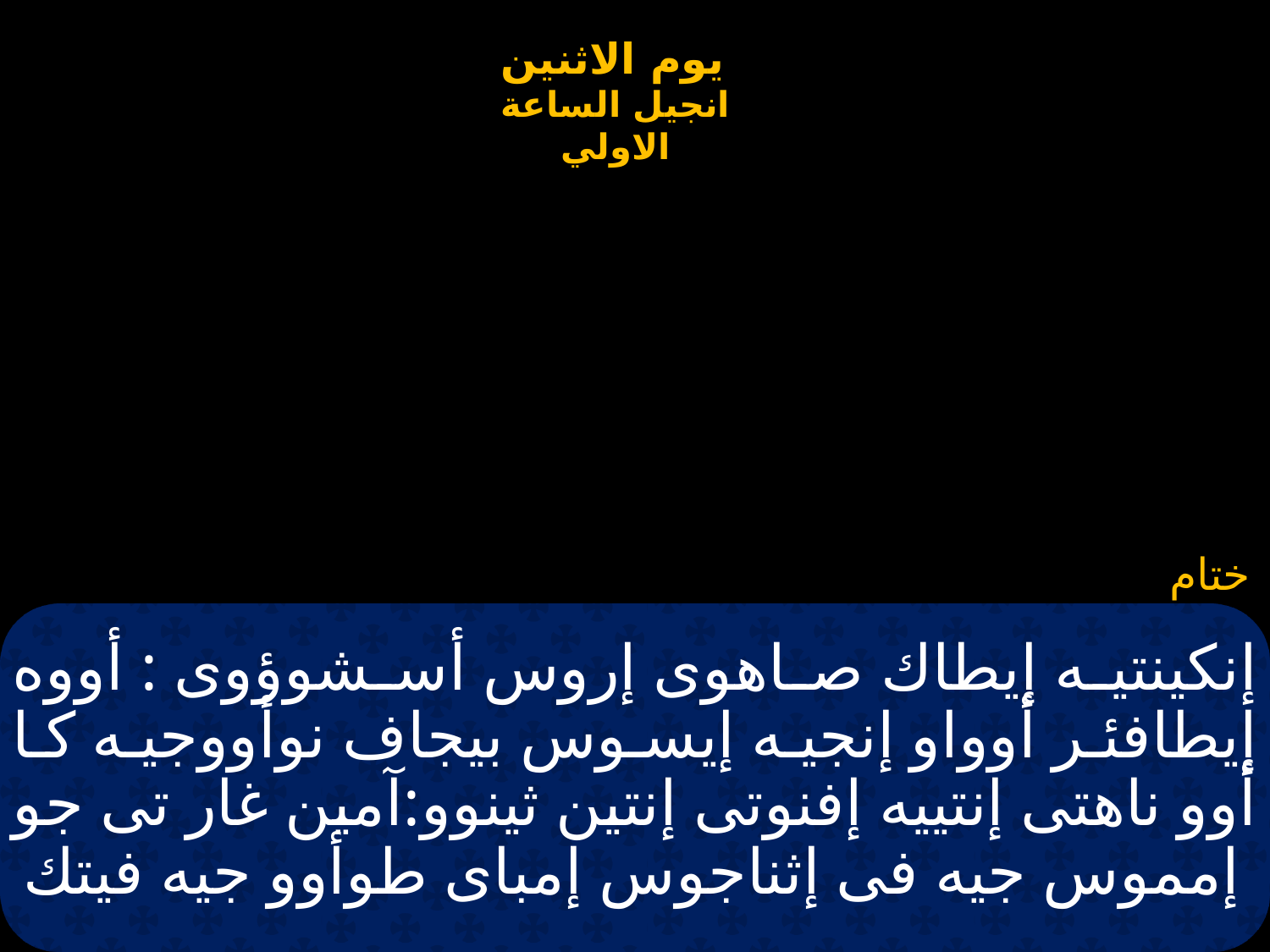

# إنكينتيه إيطاك صاهوى إروس أسشوؤوى : أووه إيطافئر أوواو إنجيه إيسوس بيجاف نوأووجيه كا أوو ناهتى إنتييه إفنوتى إنتين ثينوو:آمين غار تى جو  إمموس جيه فى إثناجوس إمباى طوأوو جيه فيتك